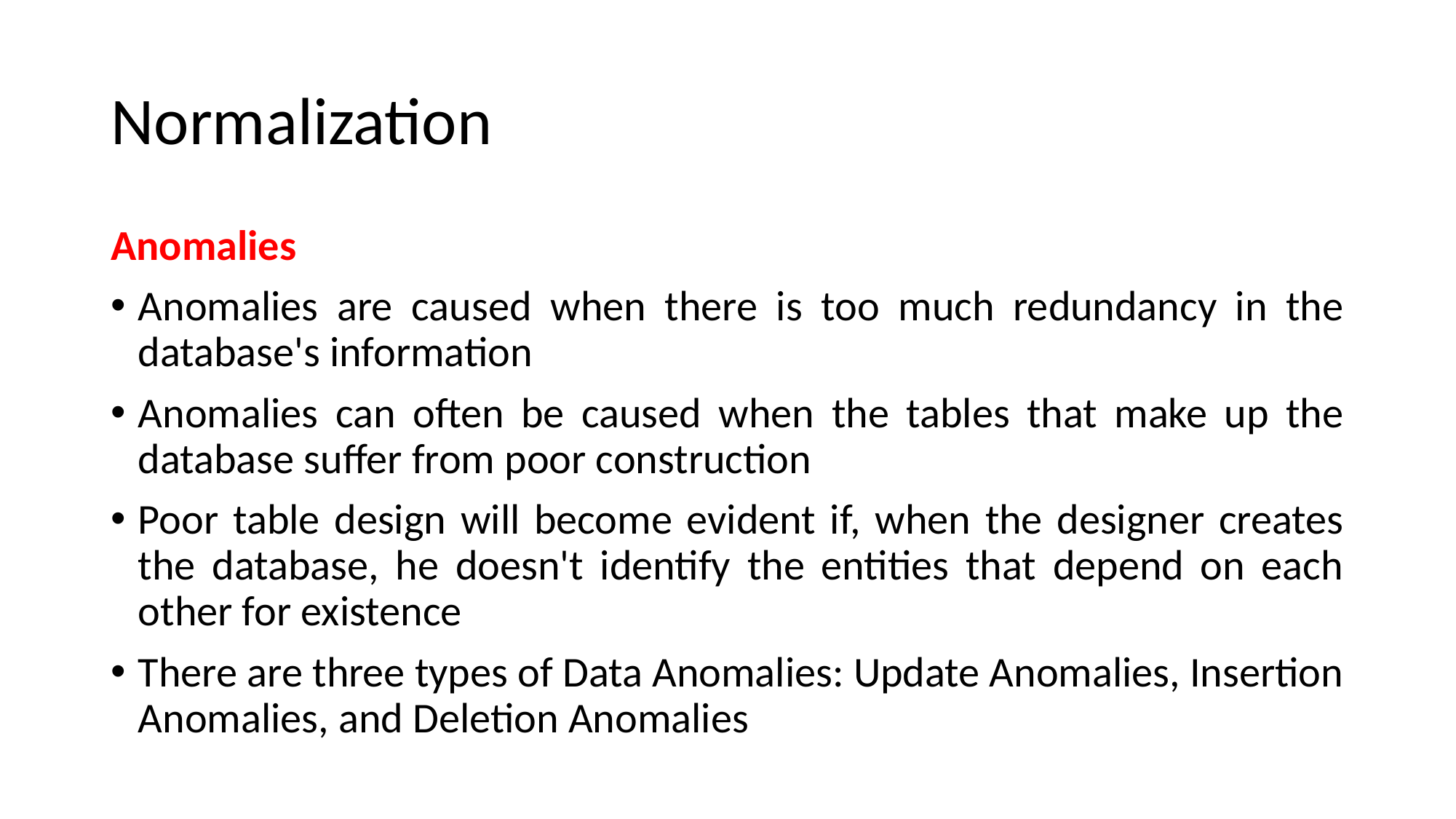

# Normalization
Anomalies
Anomalies are caused when there is too much redundancy in the database's information
Anomalies can often be caused when the tables that make up the database suffer from poor construction
Poor table design will become evident if, when the designer creates the database, he doesn't identify the entities that depend on each other for existence
There are three types of Data Anomalies: Update Anomalies, Insertion Anomalies, and Deletion Anomalies